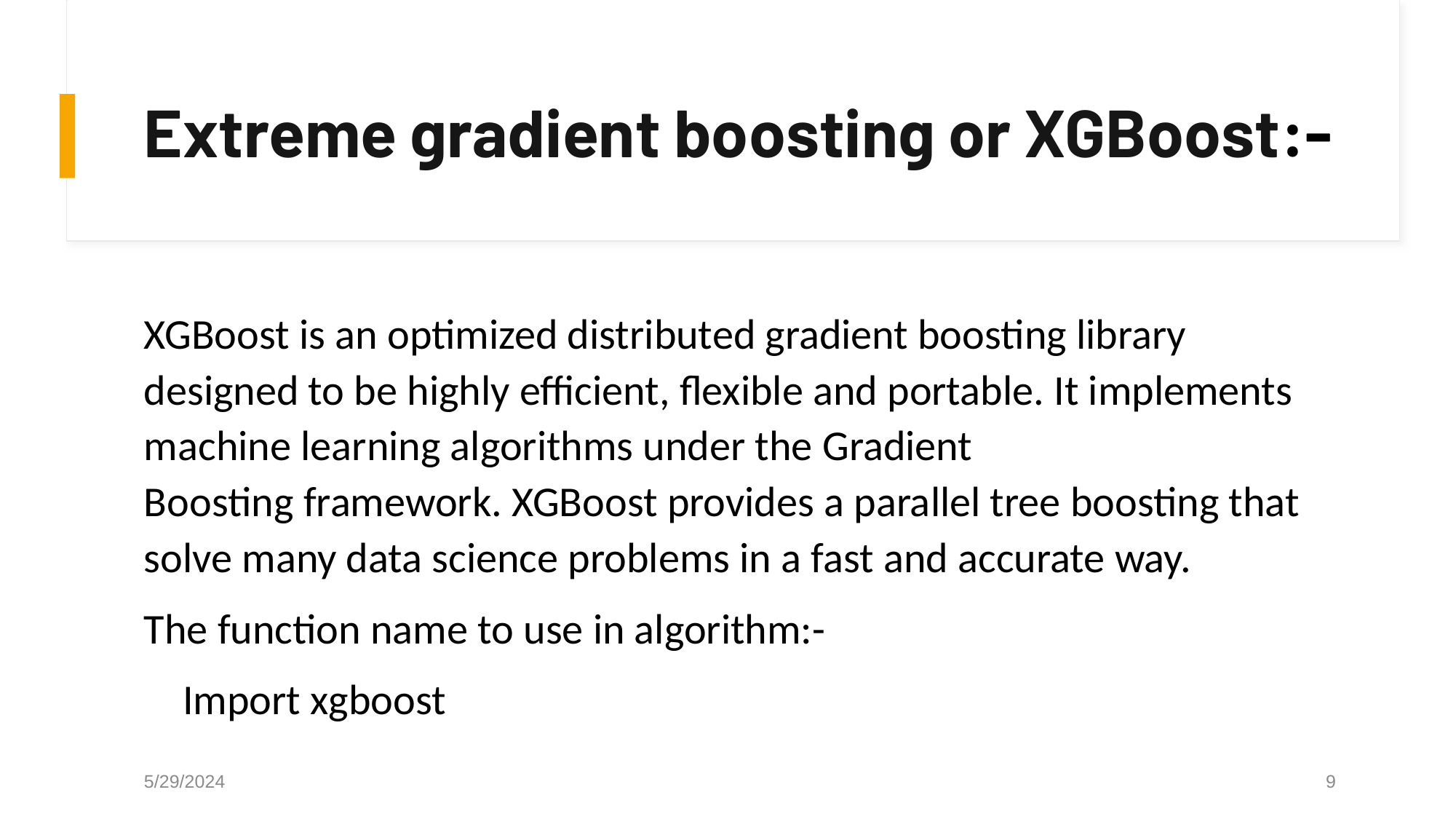

# Extreme gradient boosting or XGBoost​:-
XGBoost is an optimized distributed gradient boosting library designed to be highly efficient, flexible and portable. It implements machine learning algorithms under the Gradient Boosting framework. XGBoost provides a parallel tree boosting that solve many data science problems in a fast and accurate way.
The function name to use in algorithm:-
    Import xgboost

5/29/2024

9